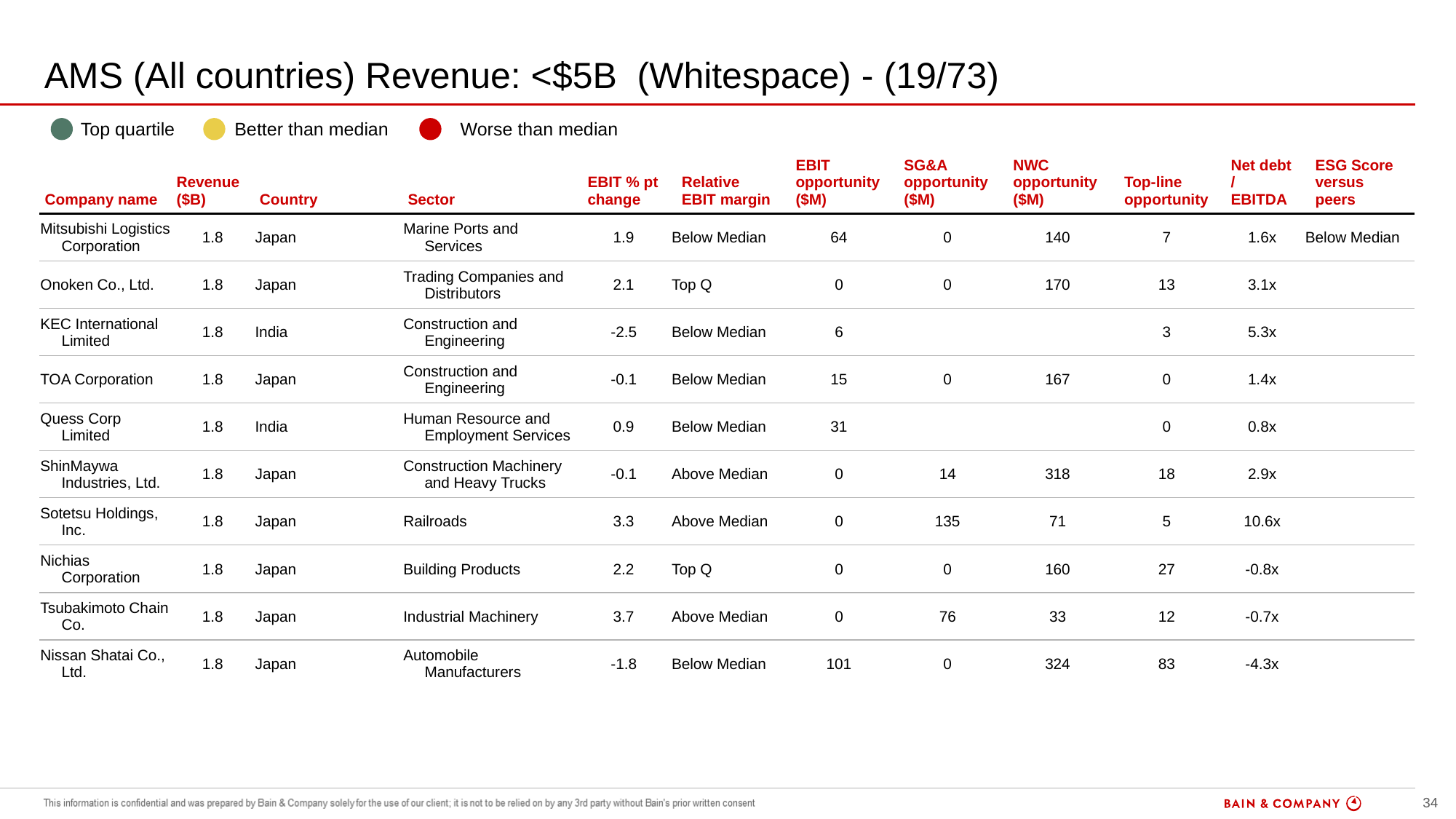

# AMS (All countries) Revenue: <$5B  (Whitespace) - (19/73)
|  | Top quartile |  | Better than median |  | Worse than median |
| --- | --- | --- | --- | --- | --- |
| Company name | Revenue ($B) | Country | Sector | EBIT % pt change | Relative EBIT margin | EBIT opportunity ($M) | SG&A opportunity ($M) | NWC opportunity ($M) | Top-line opportunity | Net debt / EBITDA | ESG Score versus peers |
| --- | --- | --- | --- | --- | --- | --- | --- | --- | --- | --- | --- |
| Mitsubishi Logistics Corporation | 1.8 | Japan | Marine Ports and Services | 1.9 | Below Median | 64 | 0 | 140 | 7 | 1.6x | Below Median |
| Onoken Co., Ltd. | 1.8 | Japan | Trading Companies and Distributors | 2.1 | Top Q | 0 | 0 | 170 | 13 | 3.1x |  |
| KEC International Limited | 1.8 | India | Construction and Engineering | -2.5 | Below Median | 6 |  |  | 3 | 5.3x |  |
| TOA Corporation | 1.8 | Japan | Construction and Engineering | -0.1 | Below Median | 15 | 0 | 167 | 0 | 1.4x |  |
| Quess Corp Limited | 1.8 | India | Human Resource and Employment Services | 0.9 | Below Median | 31 |  |  | 0 | 0.8x |  |
| ShinMaywa Industries, Ltd. | 1.8 | Japan | Construction Machinery and Heavy Trucks | -0.1 | Above Median | 0 | 14 | 318 | 18 | 2.9x |  |
| Sotetsu Holdings, Inc. | 1.8 | Japan | Railroads | 3.3 | Above Median | 0 | 135 | 71 | 5 | 10.6x |  |
| Nichias Corporation | 1.8 | Japan | Building Products | 2.2 | Top Q | 0 | 0 | 160 | 27 | -0.8x |  |
| Tsubakimoto Chain Co. | 1.8 | Japan | Industrial Machinery | 3.7 | Above Median | 0 | 76 | 33 | 12 | -0.7x |  |
| Nissan Shatai Co., Ltd. | 1.8 | Japan | Automobile Manufacturers | -1.8 | Below Median | 101 | 0 | 324 | 83 | -4.3x |  |